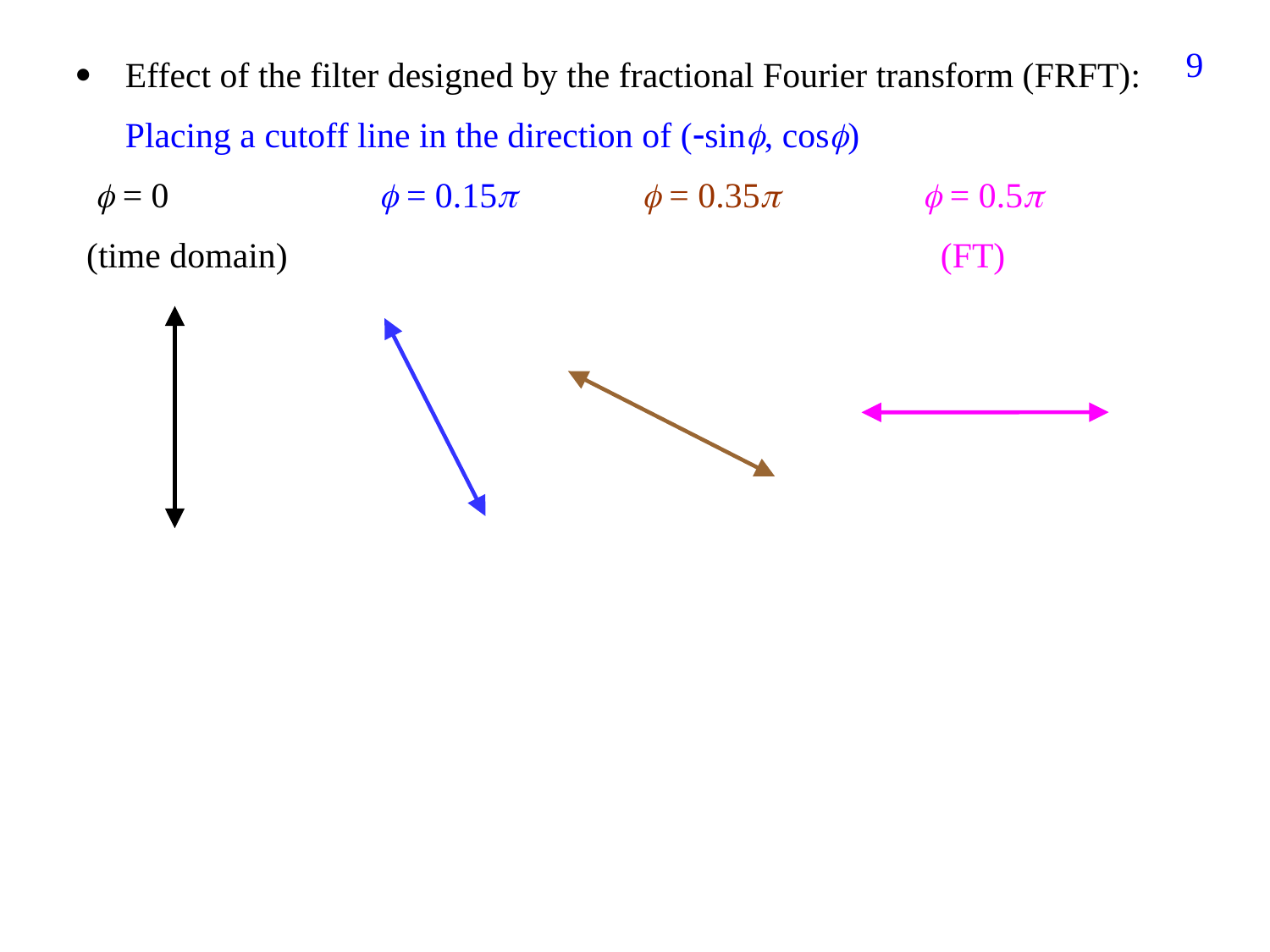

9
•	Effect of the filter designed by the fractional Fourier transform (FRFT):
	Placing a cutoff line in the direction of (−sinφ, cosφ)
  φ = 0          	φ = 0.15π     	 φ = 0.35π        	    φ = 0.5π
 (time domain)                                			      (FT)